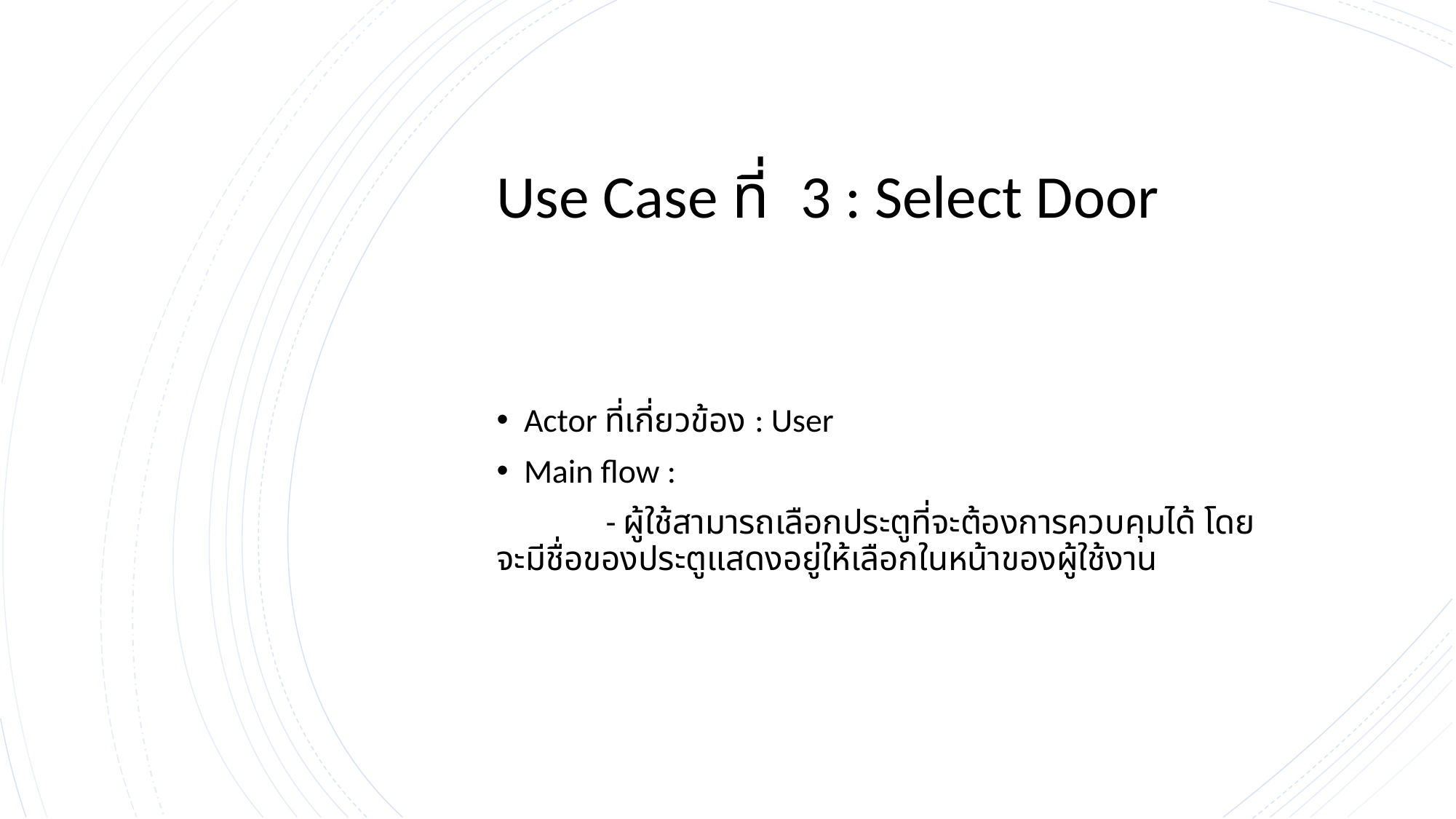

# Use Case ที่  3 : Select Door
Actor ที่เกี่ยวข้อง : User
Main flow :
	- ผู้ใช้สามารถเลือกประตูที่จะต้องการควบคุมได้ โดยจะมีชื่อของประตูแสดงอยู่ให้เลือกในหน้าของผู้ใช้งาน